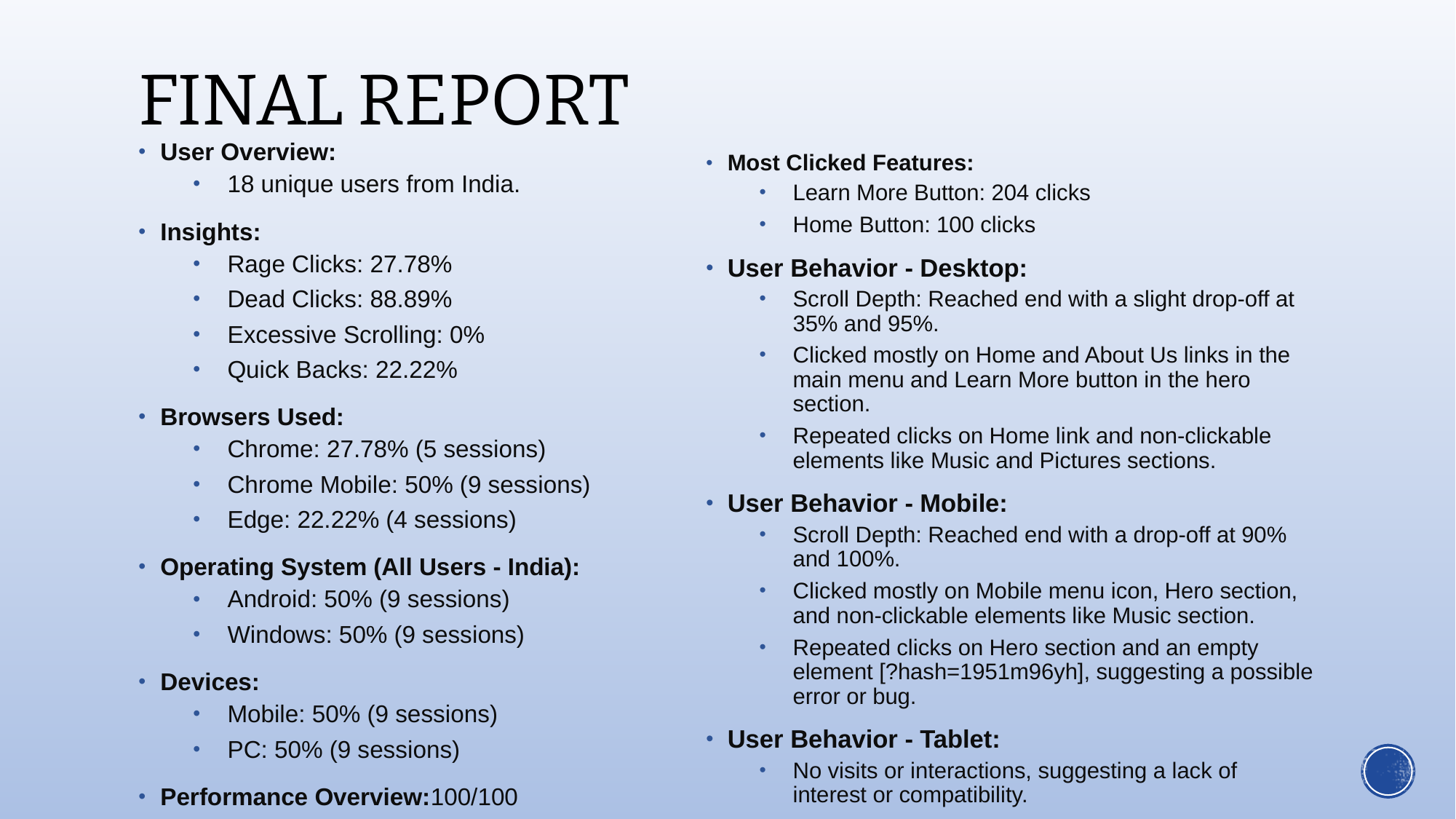

# Final Report
User Overview:
18 unique users from India.
Insights:
Rage Clicks: 27.78%
Dead Clicks: 88.89%
Excessive Scrolling: 0%
Quick Backs: 22.22%
Browsers Used:
Chrome: 27.78% (5 sessions)
Chrome Mobile: 50% (9 sessions)
Edge: 22.22% (4 sessions)
Operating System (All Users - India):
Android: 50% (9 sessions)
Windows: 50% (9 sessions)
Devices:
Mobile: 50% (9 sessions)
PC: 50% (9 sessions)
Performance Overview:100/100

Most Clicked Features:
Learn More Button: 204 clicks
Home Button: 100 clicks
User Behavior - Desktop:
Scroll Depth: Reached end with a slight drop-off at 35% and 95%.
Clicked mostly on Home and About Us links in the main menu and Learn More button in the hero section.
Repeated clicks on Home link and non-clickable elements like Music and Pictures sections.
User Behavior - Mobile:
Scroll Depth: Reached end with a drop-off at 90% and 100%.
Clicked mostly on Mobile menu icon, Hero section, and non-clickable elements like Music section.
Repeated clicks on Hero section and an empty element [?hash=1951m96yh], suggesting a possible error or bug.
User Behavior - Tablet:
No visits or interactions, suggesting a lack of interest or compatibility.